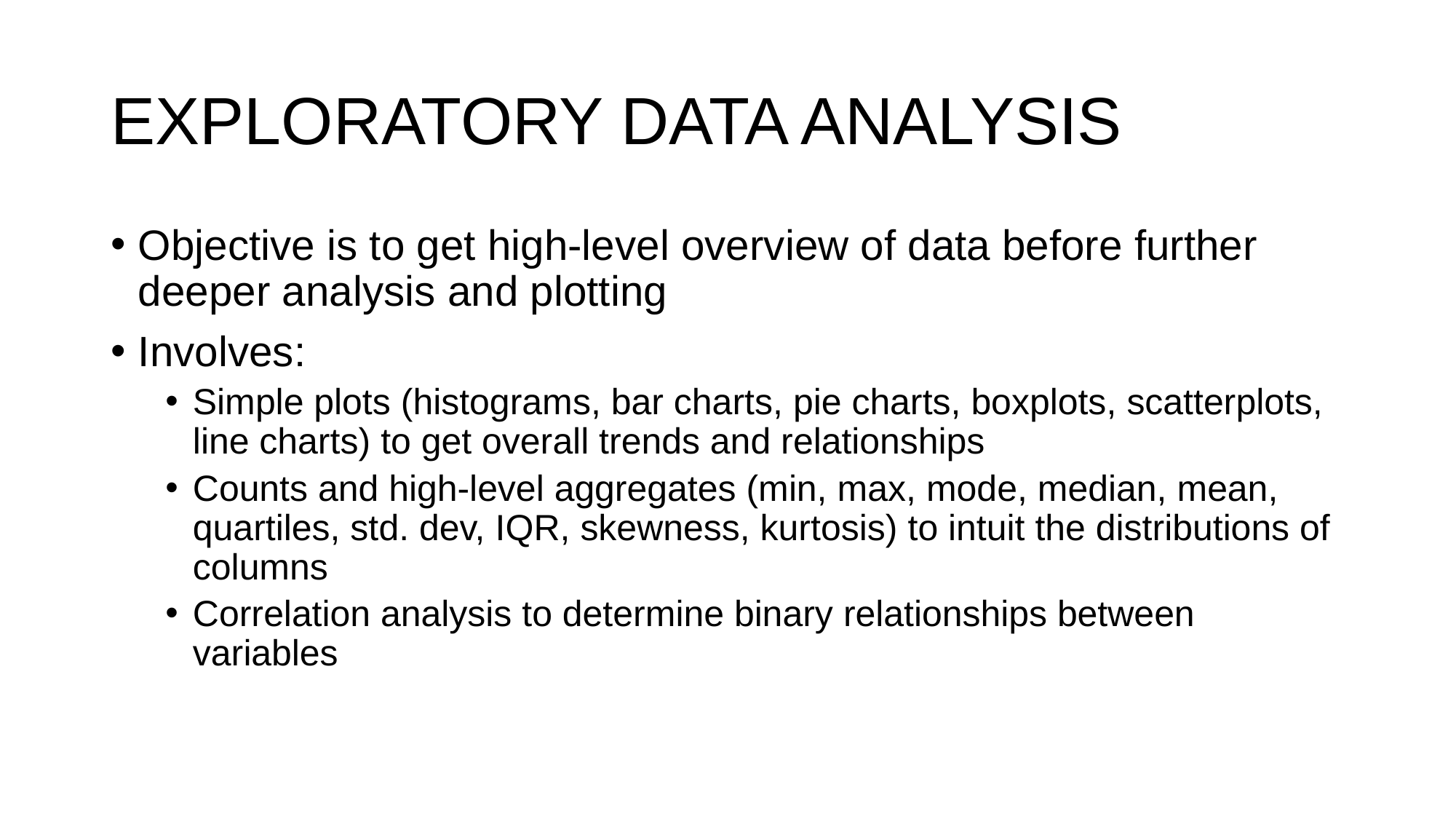

# EXPLORATORY DATA ANALYSIS
Objective is to get high-level overview of data before further deeper analysis and plotting
Involves:
Simple plots (histograms, bar charts, pie charts, boxplots, scatterplots, line charts) to get overall trends and relationships
Counts and high-level aggregates (min, max, mode, median, mean, quartiles, std. dev, IQR, skewness, kurtosis) to intuit the distributions of columns
Correlation analysis to determine binary relationships between variables